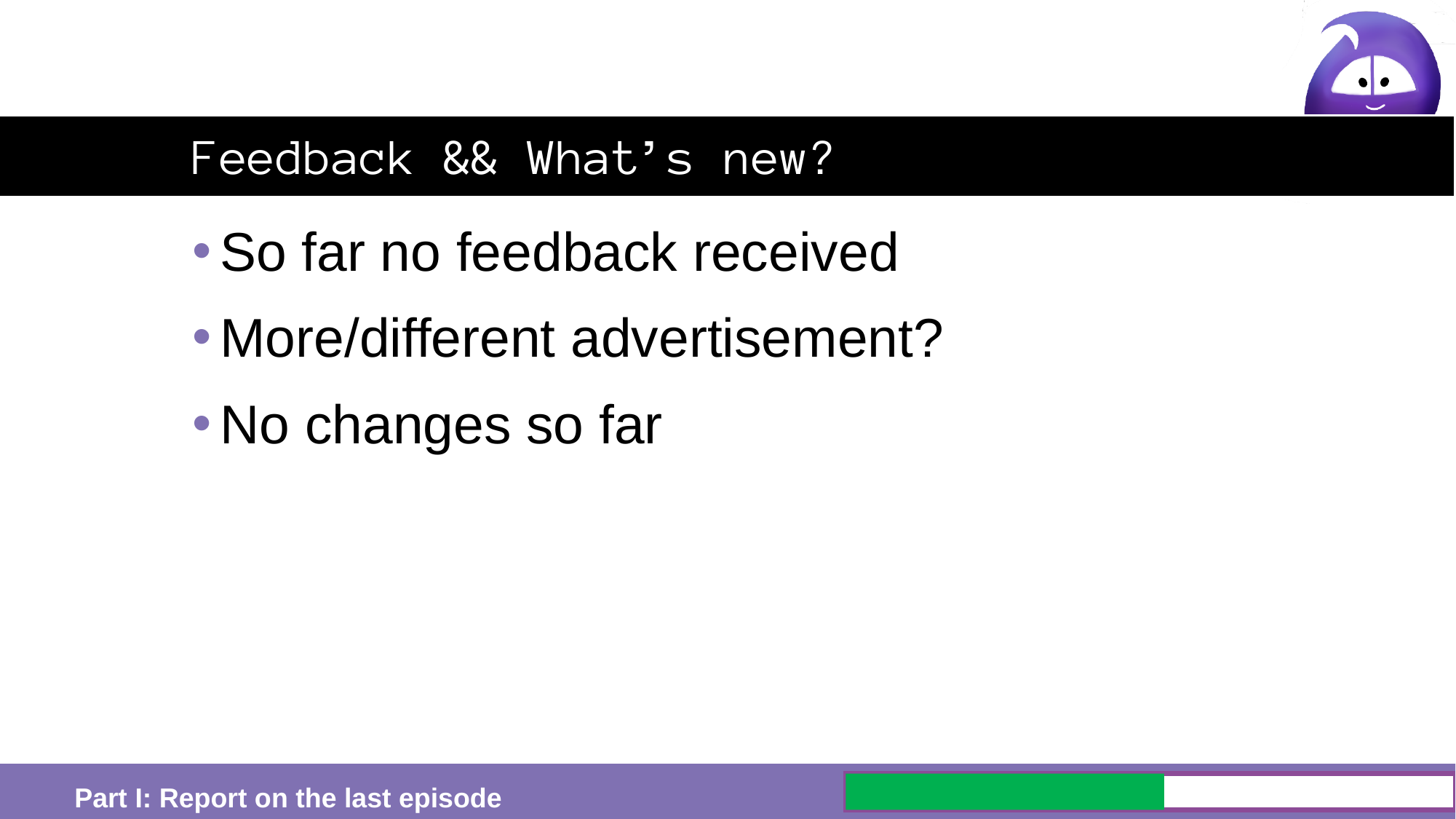

# Feedback && What’s new?
So far no feedback received
More/different advertisement?
No changes so far

Part I: Report on the last episode